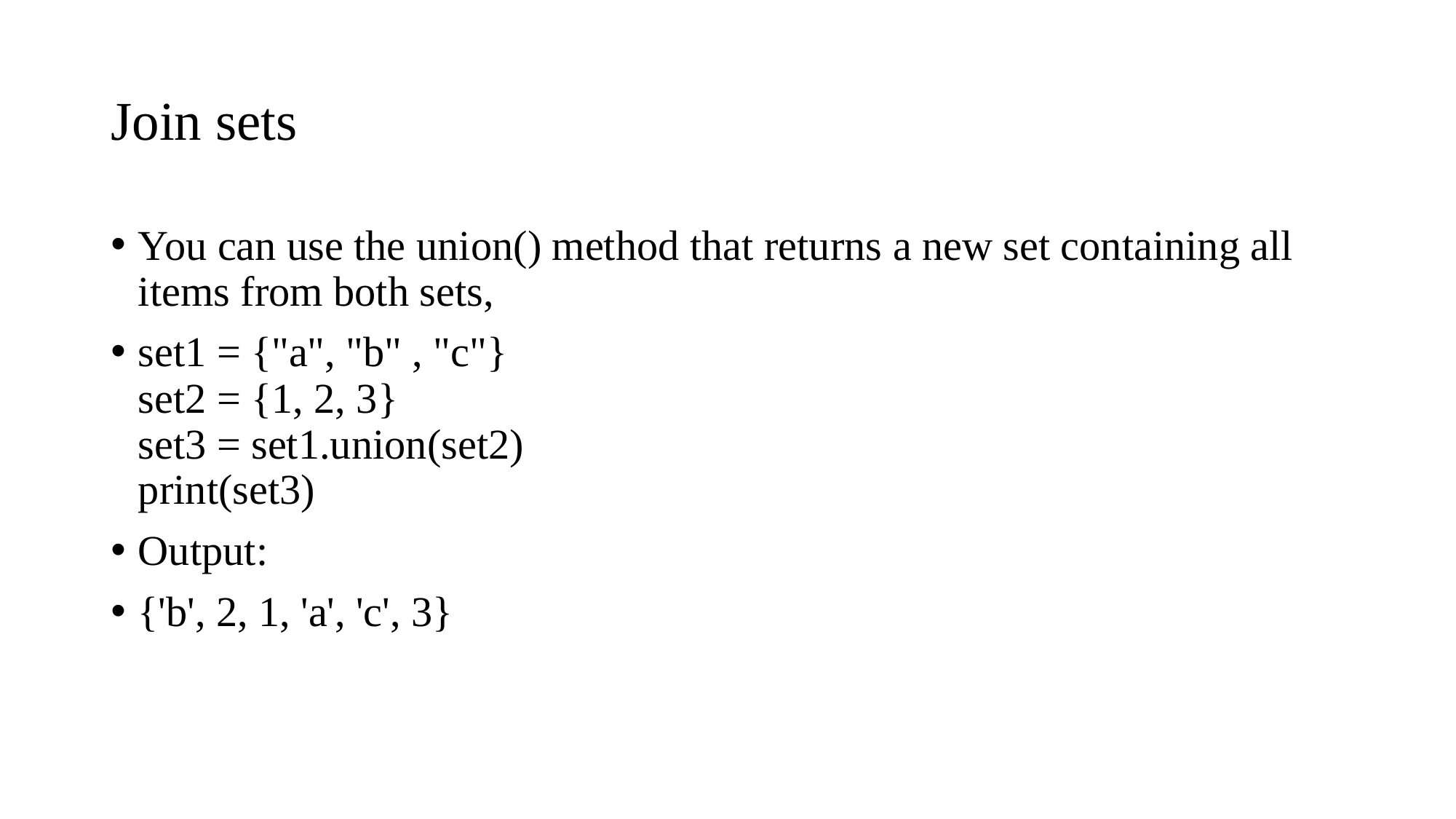

# Join sets
You can use the union() method that returns a new set containing all items from both sets,
set1 = {"a", "b" , "c"}
set2 = {1, 2, 3}
set3 = set1.union(set2)
print(set3)
Output:
{'b', 2, 1, 'a', 'c', 3}